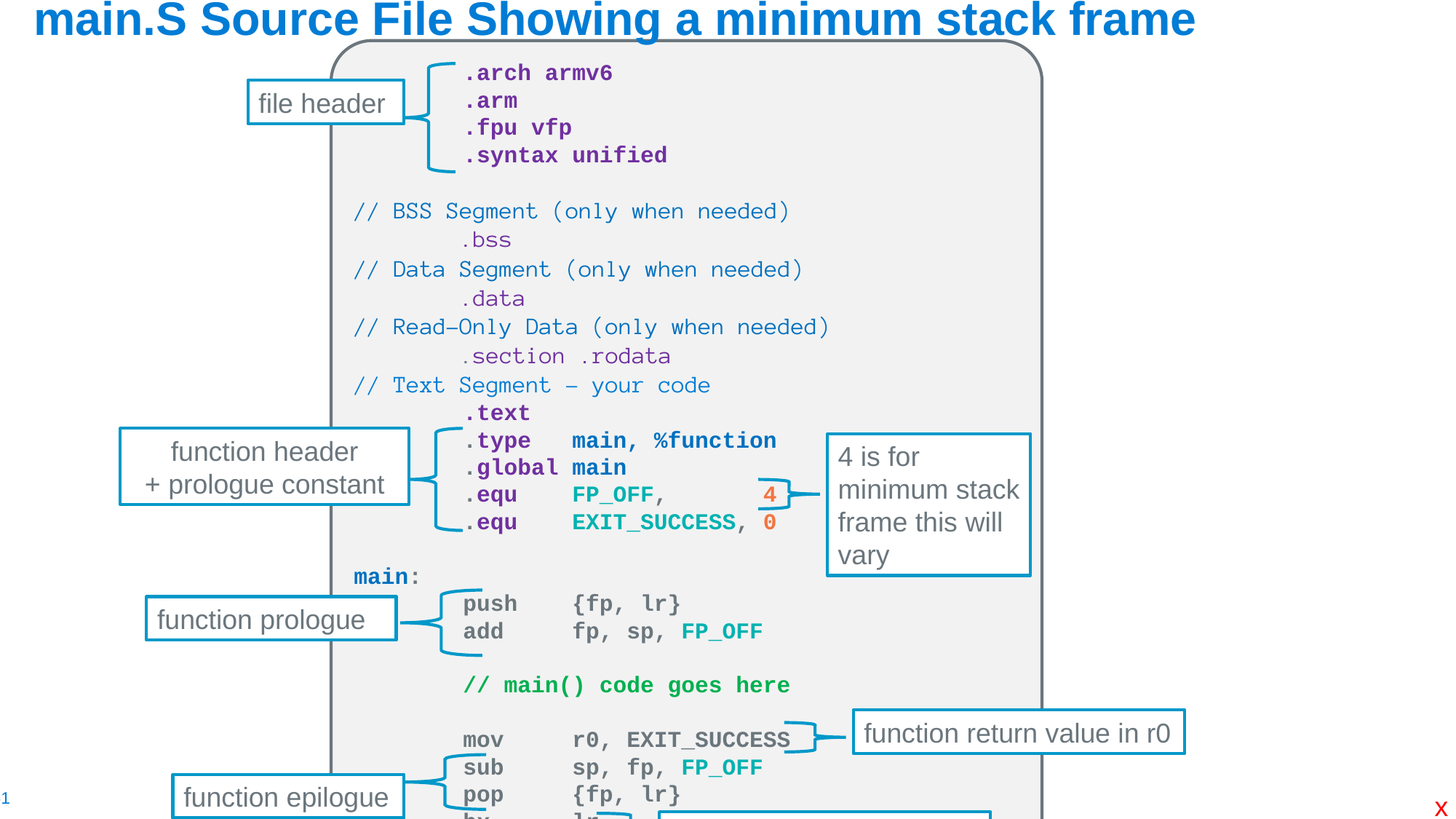

# main.S Source File Showing a minimum stack frame
        .arch armv6
        .arm
        .fpu vfp
        .syntax unified

// BSS Segment (only when needed)
        .bss
// Data Segment (only when needed)
        .data
// Read-Only Data (only when needed)
        .section .rodata
// Text Segment – your code
        .text
        .type   main, %function
        .global main
        .equ    FP_OFF,       4
        .equ    EXIT_SUCCESS, 0

main:
        push    {fp, lr}
        add     fp, sp, FP_OFF

	// main() code goes here

	mov     r0, EXIT_SUCCESS
        sub     sp, fp, FP_OFF
        pop     {fp, lr}
        bx      lr

	.size main, (. – main)

	.section .note.GNU-stack,"",%progbits
.end

file header
function header
+ prologue constant

4 is for minimum stack frame this will vary

function prologue
function return value in r0

function epilogue
x
“branch” (return) to caller

function footer

file footer